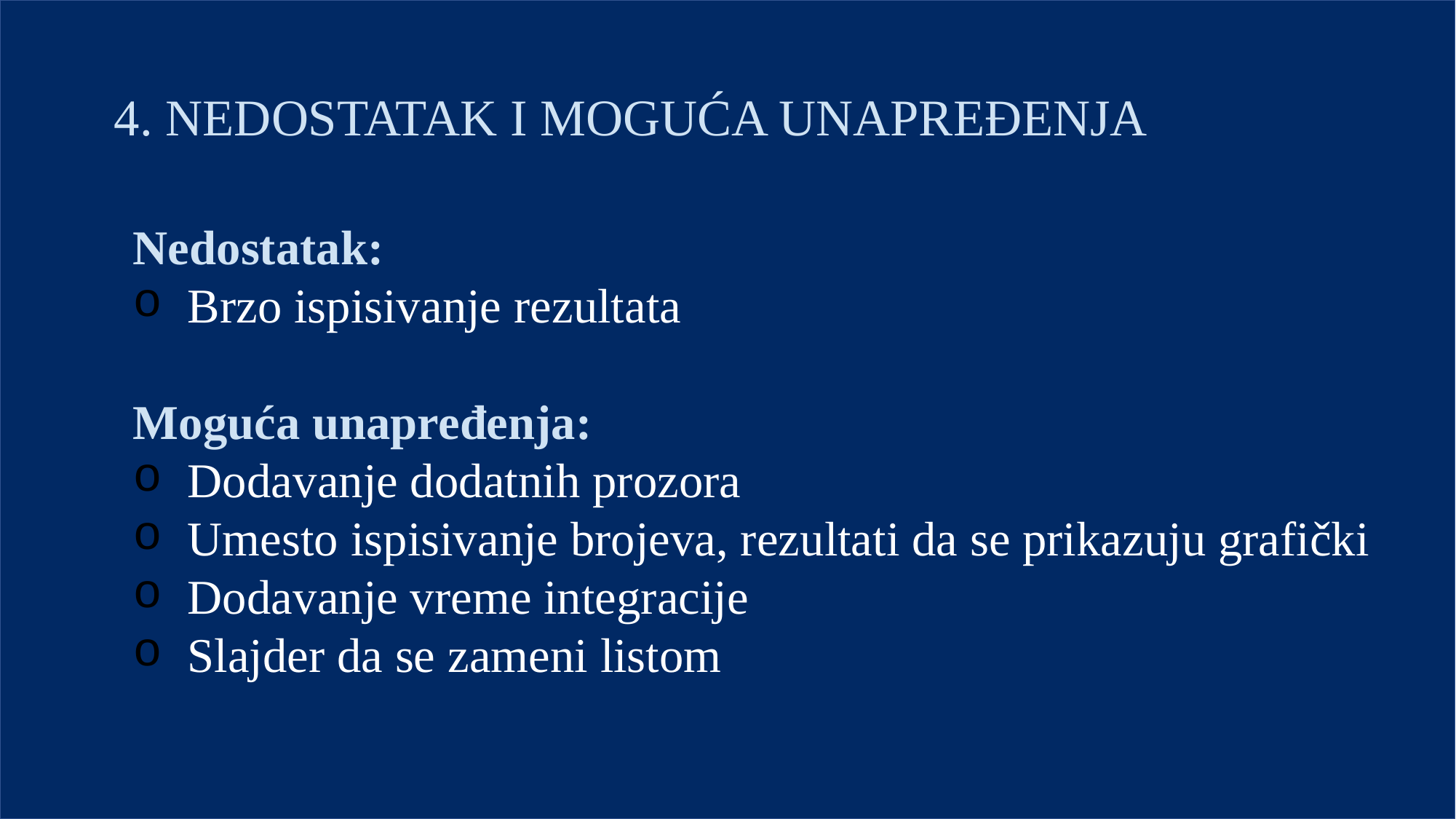

4. NEDOSTATAK I MOGUĆA UNAPREĐENJA
Nedostatak:
Brzo ispisivanje rezultata

Moguća unapređenja:
Dodavanje dodatnih prozora
Umesto ispisivanje brojeva, rezultati da se prikazuju grafički
Dodavanje vreme integracije
Slajder da se zameni listom